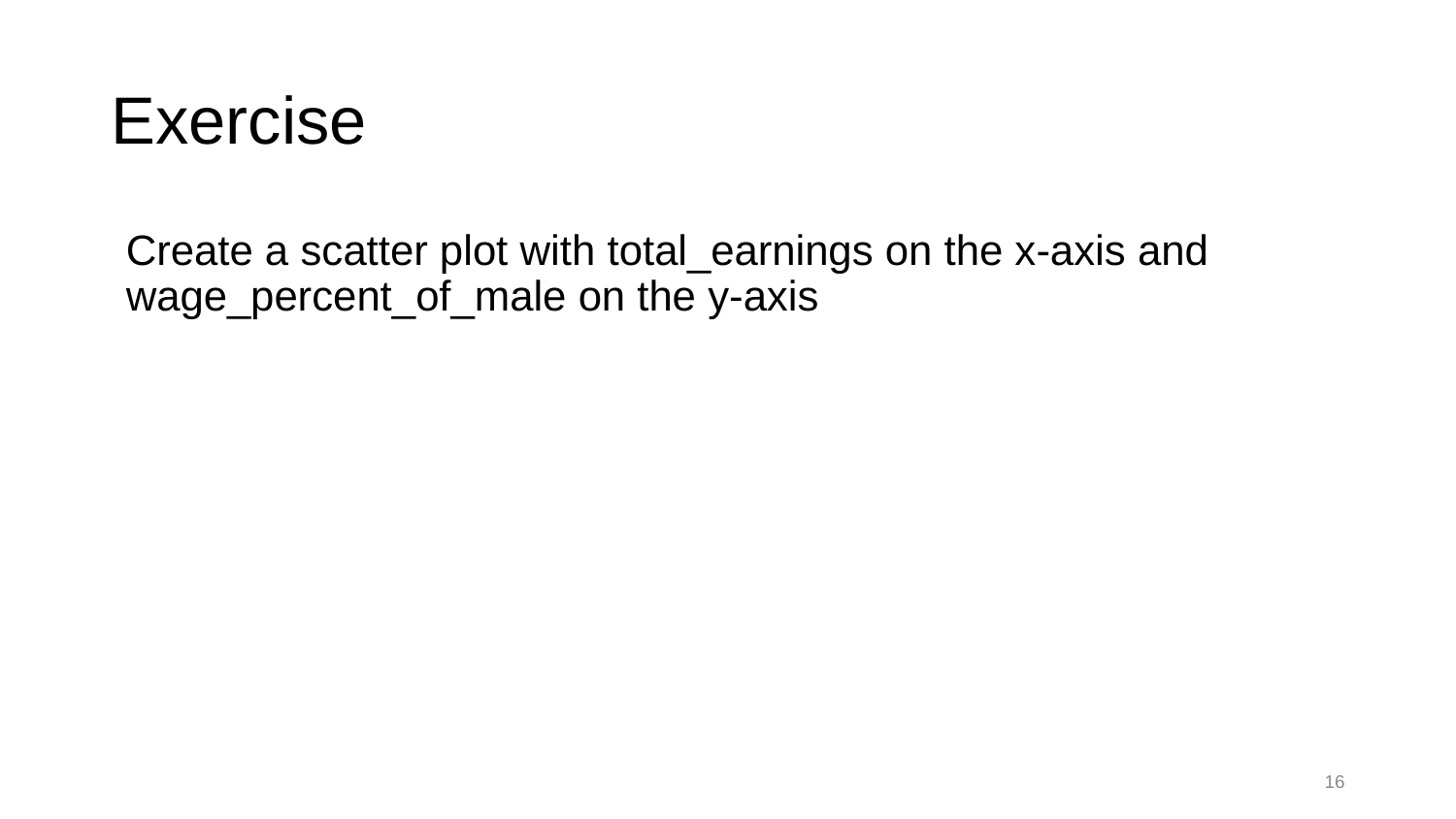

# Exercise
Create a scatter plot with total_earnings on the x-axis and wage_percent_of_male on the y-axis

16